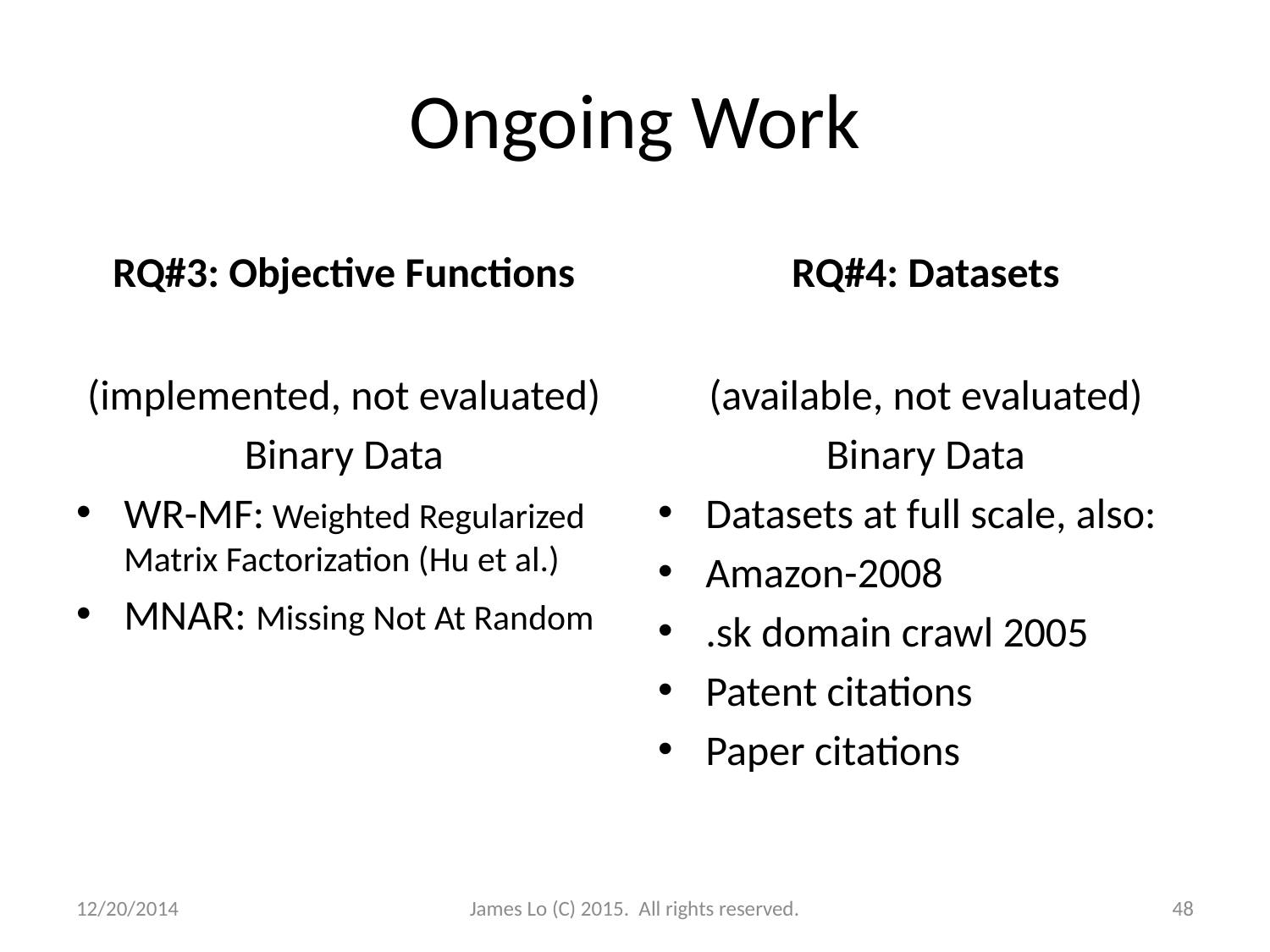

# Ongoing Work
RQ#3: Objective Functions
RQ#4: Datasets

(implemented, not evaluated)
Binary Data
WR-MF: Weighted Regularized Matrix Factorization (Hu et al.)
MNAR: Missing Not At Random

(available, not evaluated)
Binary Data
Datasets at full scale, also:
Amazon-2008
.sk domain crawl 2005
Patent citations
Paper citations

12/20/2014
James Lo (C) 2015.  All rights reserved.
48